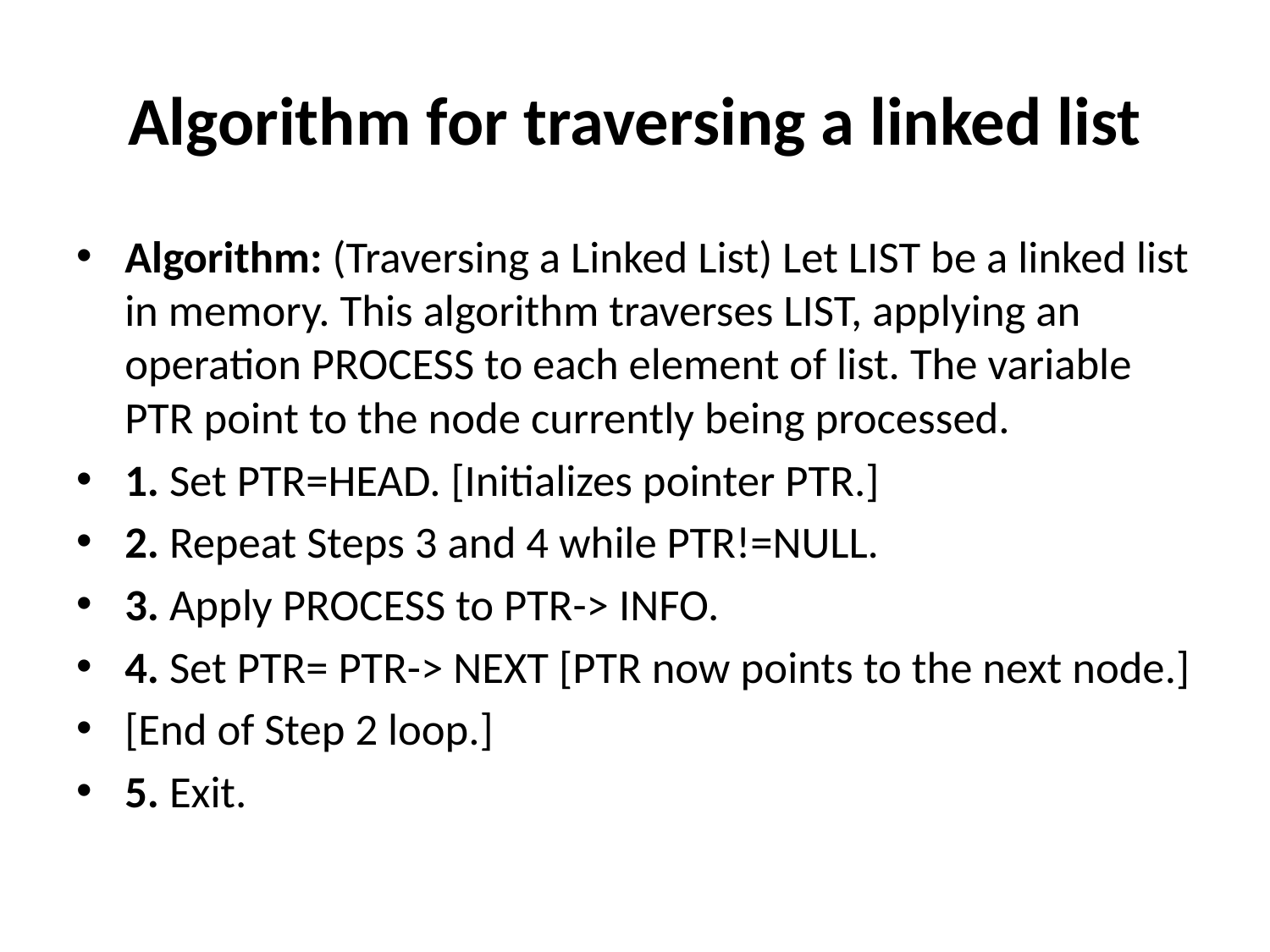

# Algorithm for traversing a linked list
Algorithm: (Traversing a Linked List) Let LIST be a linked list in memory. This algorithm traverses LIST, applying an operation PROCESS to each element of list. The variable PTR point to the node currently being processed.
1. Set PTR=HEAD. [Initializes pointer PTR.]
2. Repeat Steps 3 and 4 while PTR!=NULL.
3. Apply PROCESS to PTR-> INFO.
4. Set PTR= PTR-> NEXT [PTR now points to the next node.]
[End of Step 2 loop.]
5. Exit.